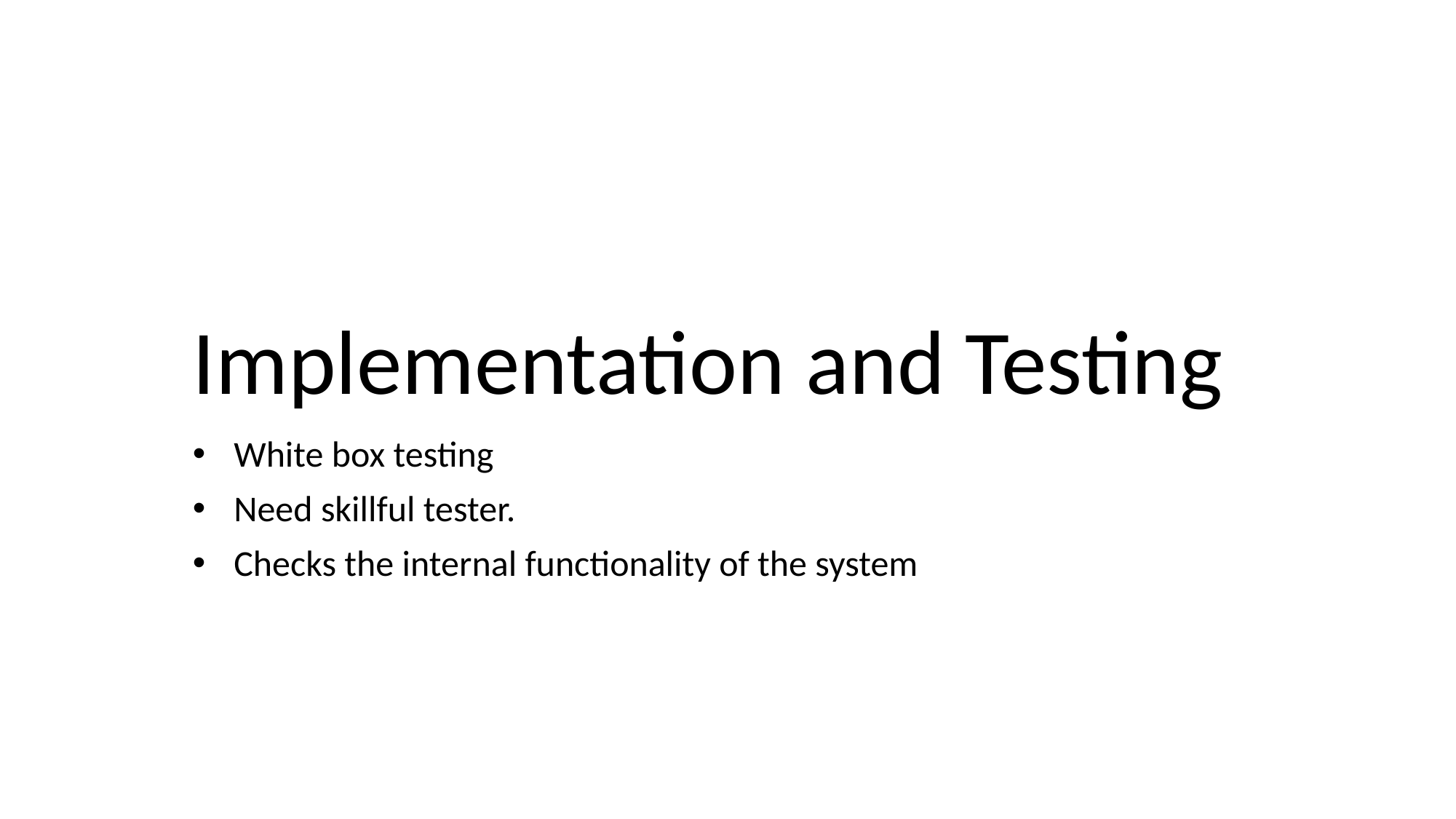

# Implementation and Testing
White box testing
Need skillful tester.
Checks the internal functionality of the system